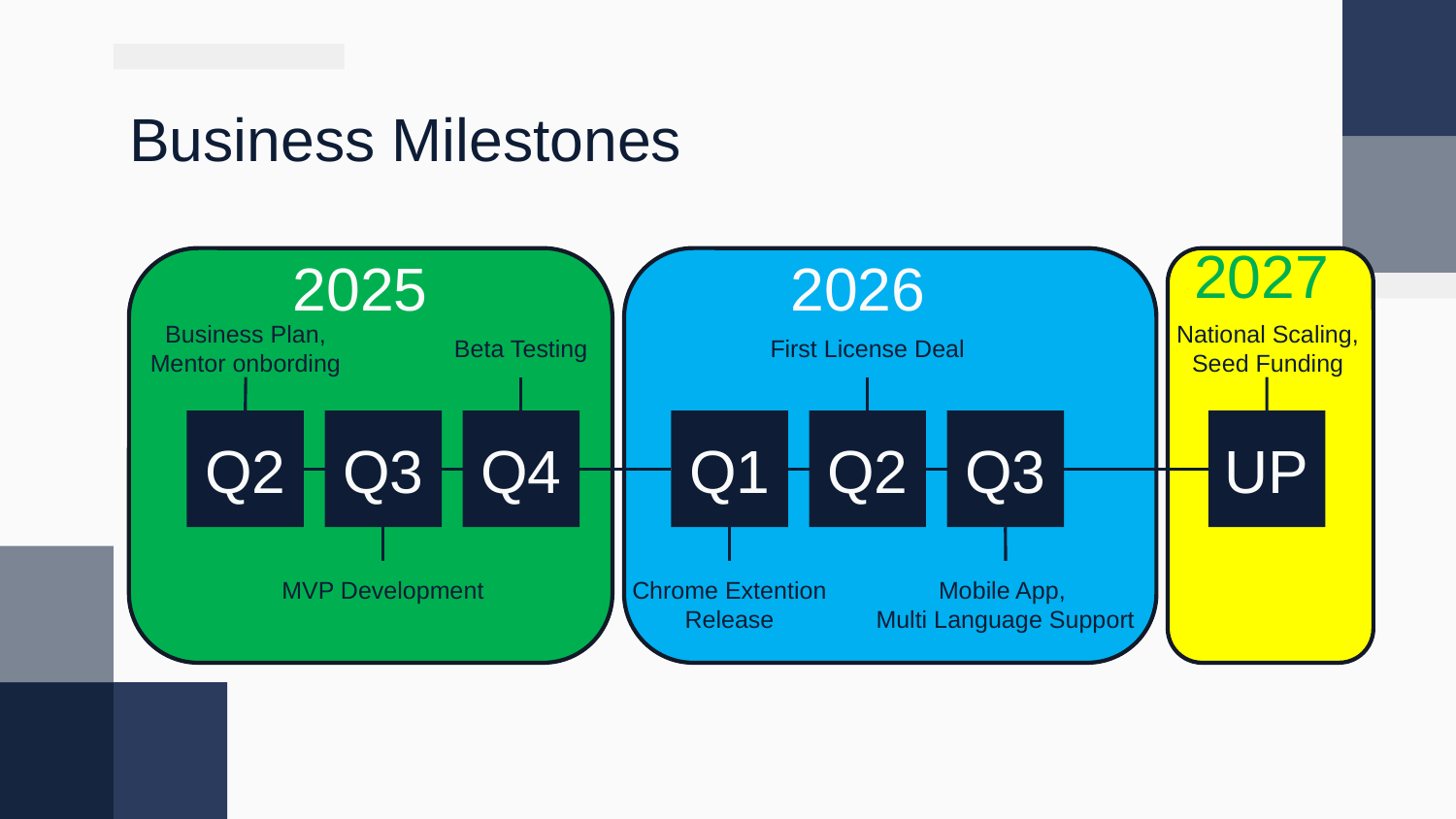

# Business Milestones
2027
2025
2026

Business Plan, Mentor onbording
National Scaling,
Seed Funding
Beta Testing
First License Deal
Q2
Q3
Q4
Q1
Q2
Q3
UP
MVP Development
Chrome Extention Release
Mobile App,
Multi Language Support